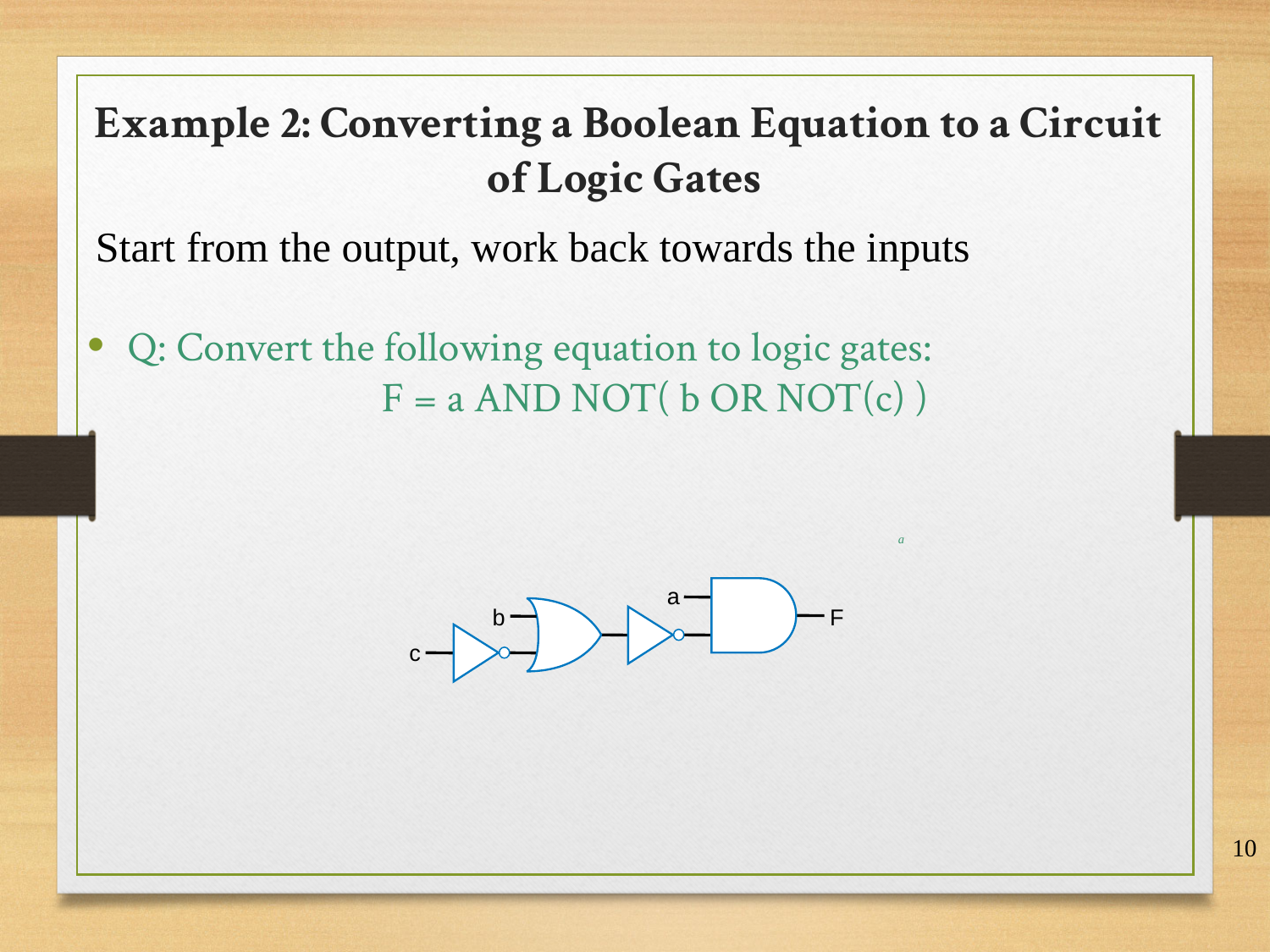

Example 2: Converting a Boolean Equation to a Circuit of Logic Gates
Start from the output, work back towards the inputs
Q: Convert the following equation to logic gates: 				F = a AND NOT( b OR NOT(c) )
a

a

b
F

c

10